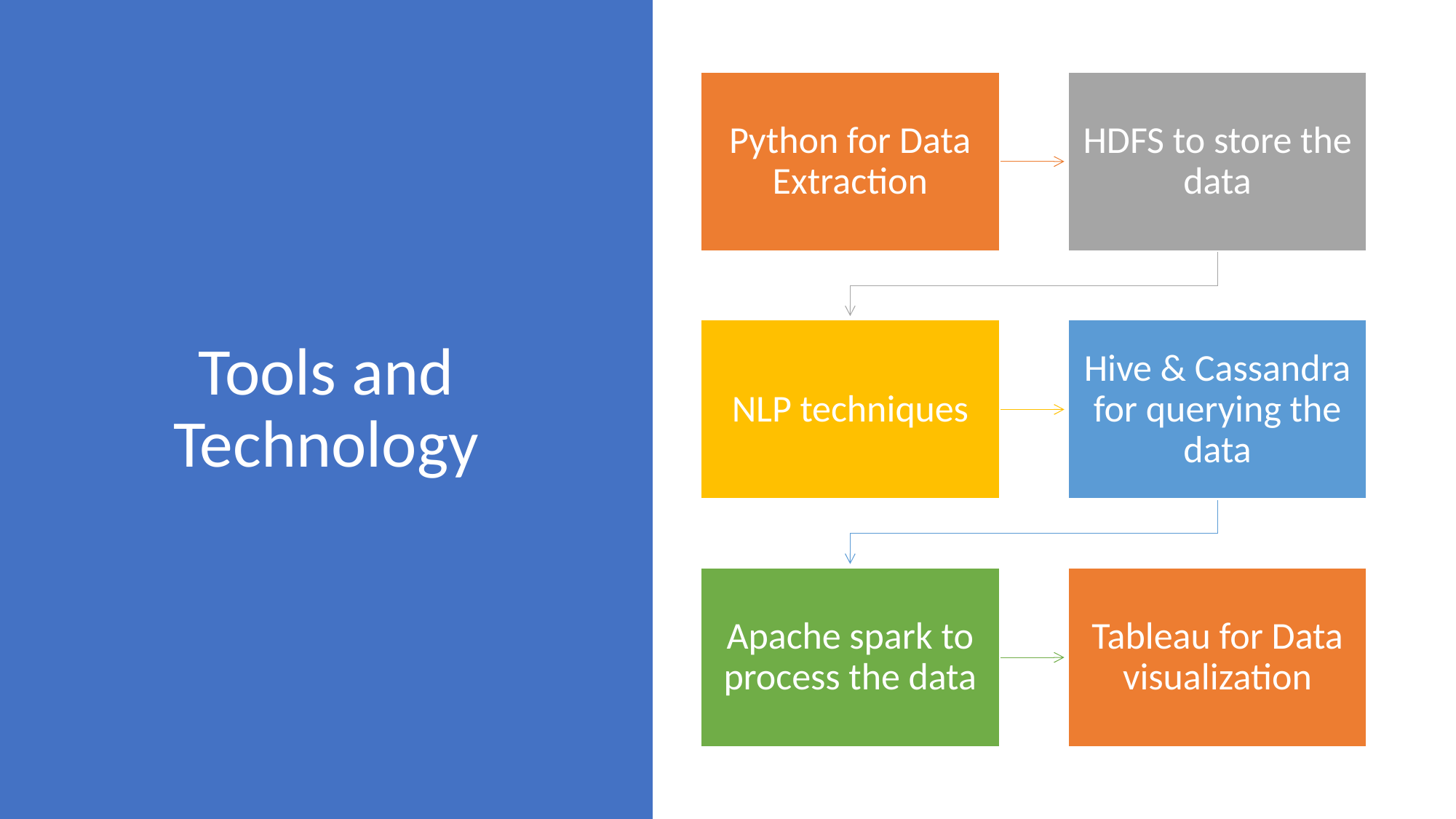

Python for Data Extraction

HDFS to store the data

NLP techniques

Hive & Cassandra for querying the data

Apache spark to process the data
Tableau for Data visualization
# Tools and Technology